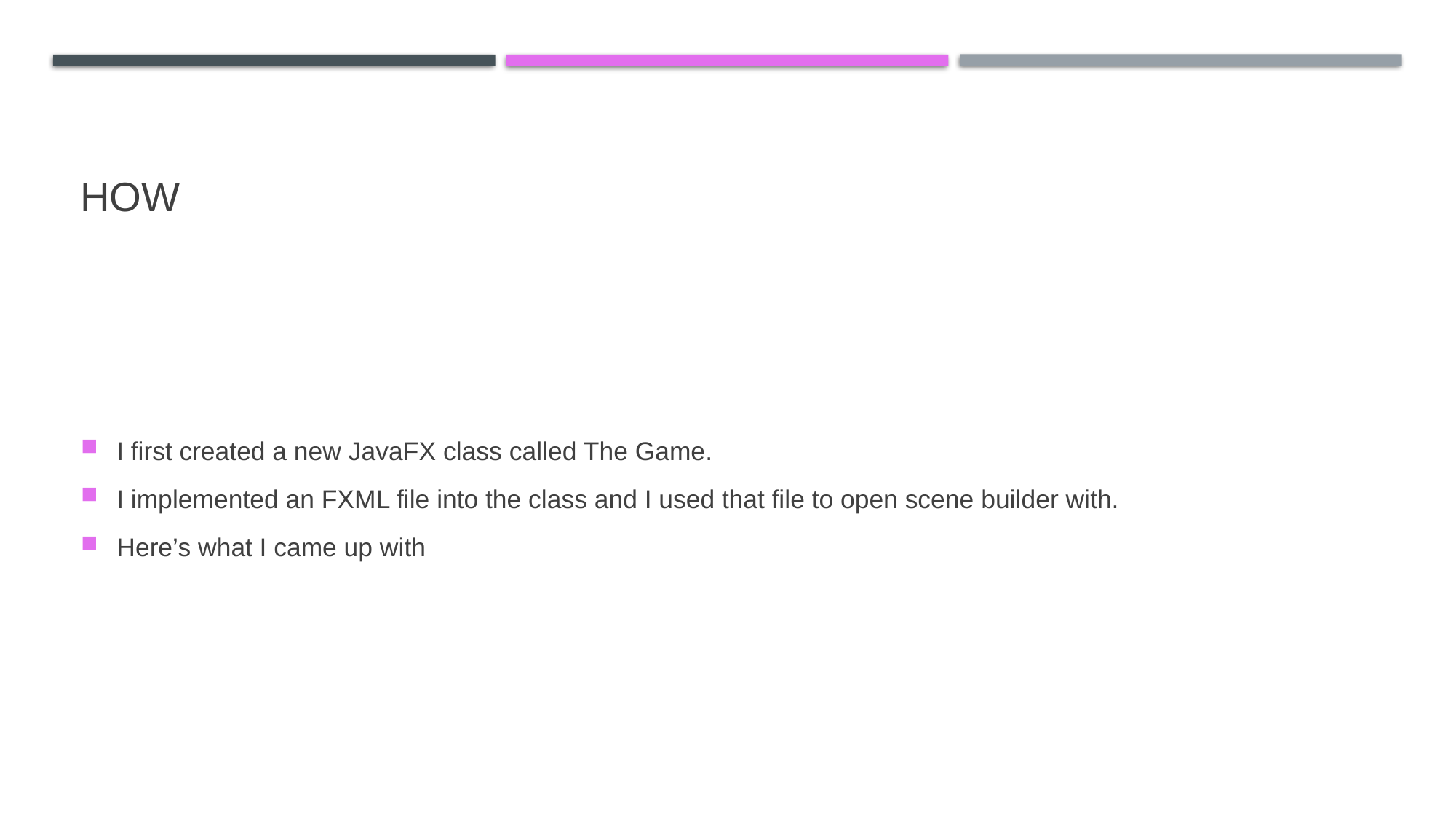

# How
I first created a new JavaFX class called The Game.
I implemented an FXML file into the class and I used that file to open scene builder with.
Here’s what I came up with